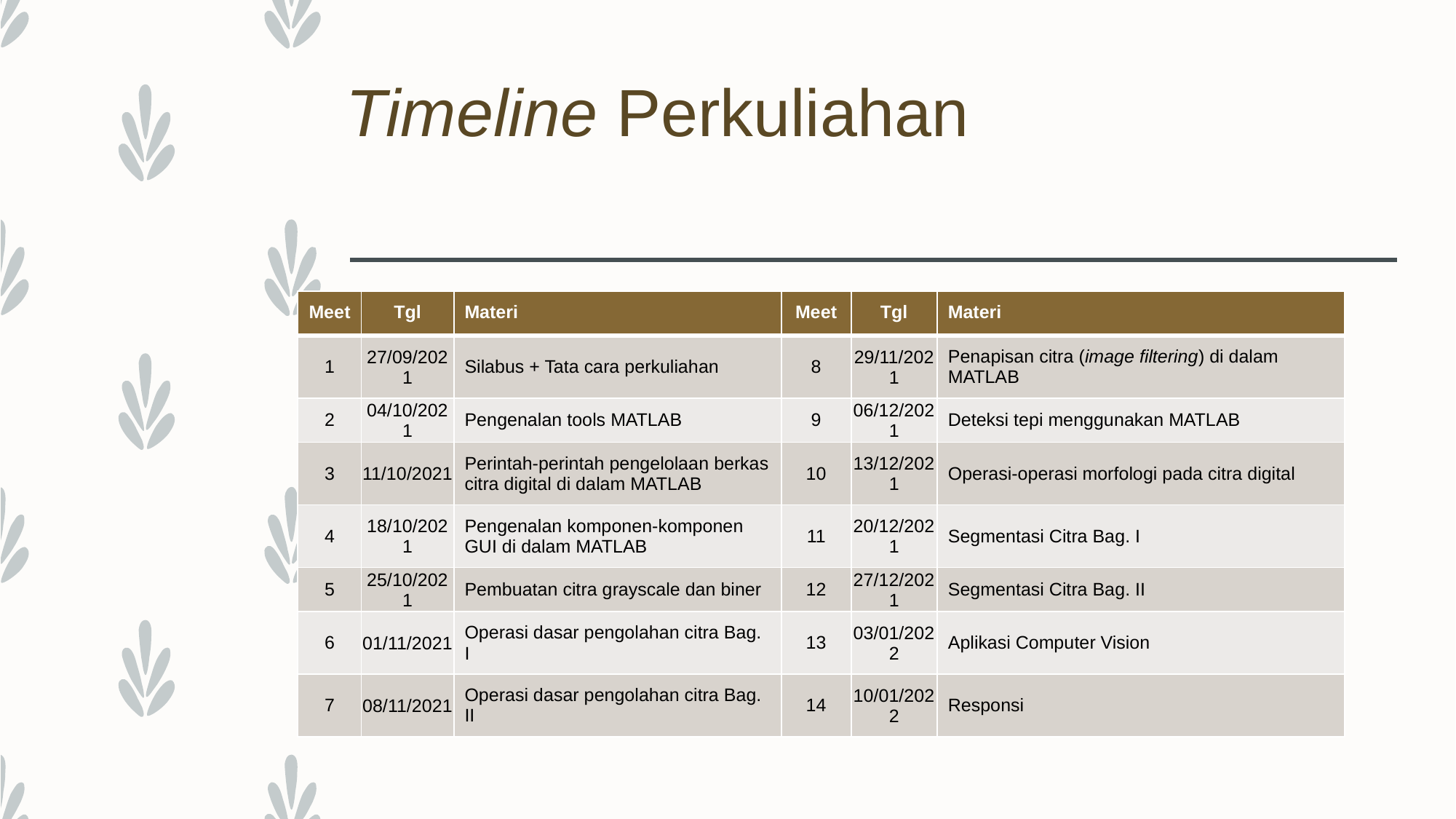

# Timeline Perkuliahan
| Meet | Tgl | Materi | Meet | Tgl | Materi |
| --- | --- | --- | --- | --- | --- |
| 1 | 27/09/2021 | Silabus + Tata cara perkuliahan | 8 | 29/11/2021 | Penapisan citra (image filtering) di dalam MATLAB |
| 2 | 04/10/2021 | Pengenalan tools MATLAB | 9 | 06/12/2021 | Deteksi tepi menggunakan MATLAB |
| 3 | 11/10/2021 | Perintah-perintah pengelolaan berkas citra digital di dalam MATLAB | 10 | 13/12/2021 | Operasi-operasi morfologi pada citra digital |
| 4 | 18/10/2021 | Pengenalan komponen-komponen GUI di dalam MATLAB | 11 | 20/12/2021 | Segmentasi Citra Bag. I |
| 5 | 25/10/2021 | Pembuatan citra grayscale dan biner | 12 | 27/12/2021 | Segmentasi Citra Bag. II |
| 6 | 01/11/2021 | Operasi dasar pengolahan citra Bag. I | 13 | 03/01/2022 | Aplikasi Computer Vision |
| 7 | 08/11/2021 | Operasi dasar pengolahan citra Bag. II | 14 | 10/01/2022 | Responsi |